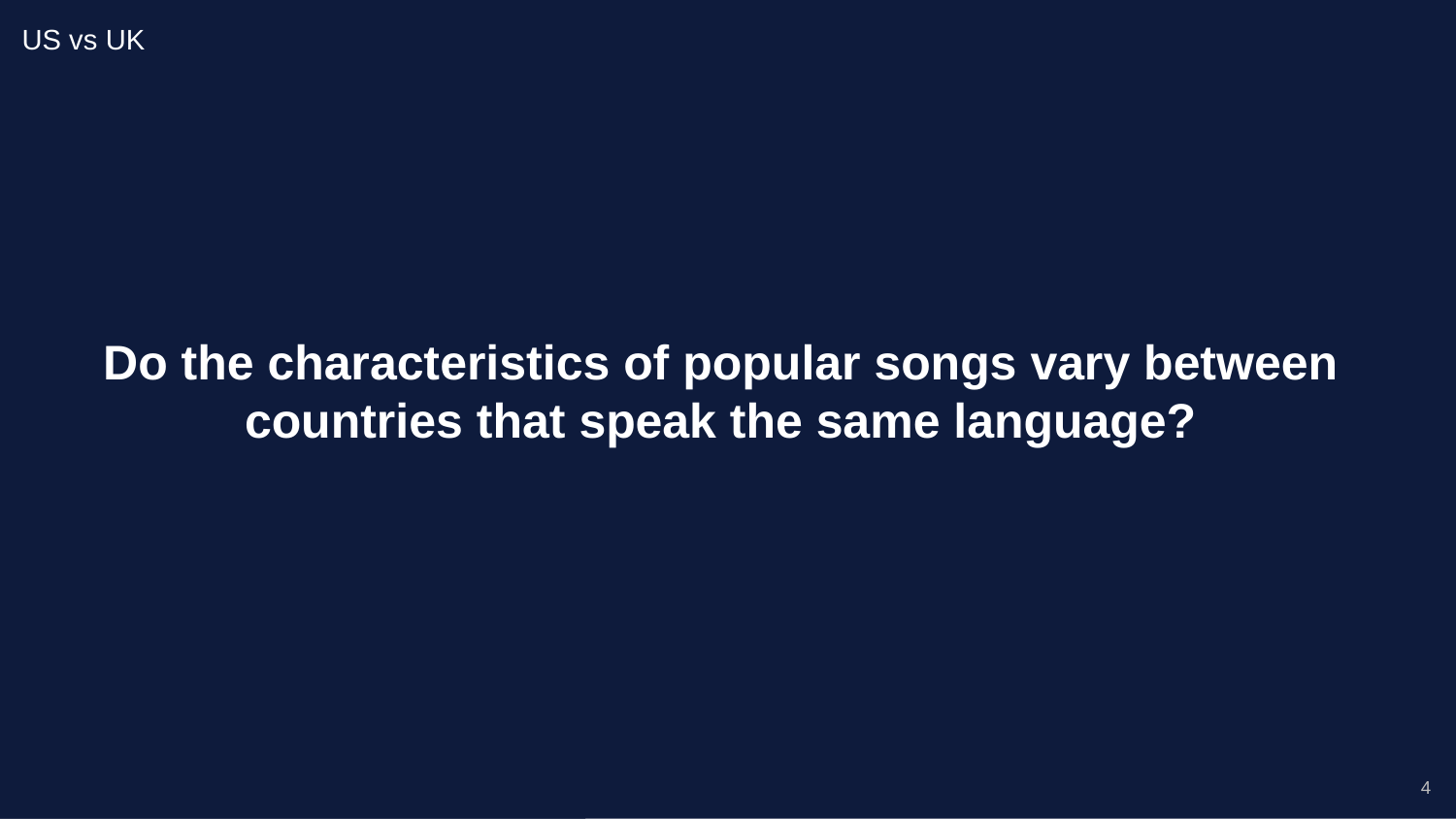

US vs UK
Do the characteristics of popular songs vary between countries that speak the same language?
4